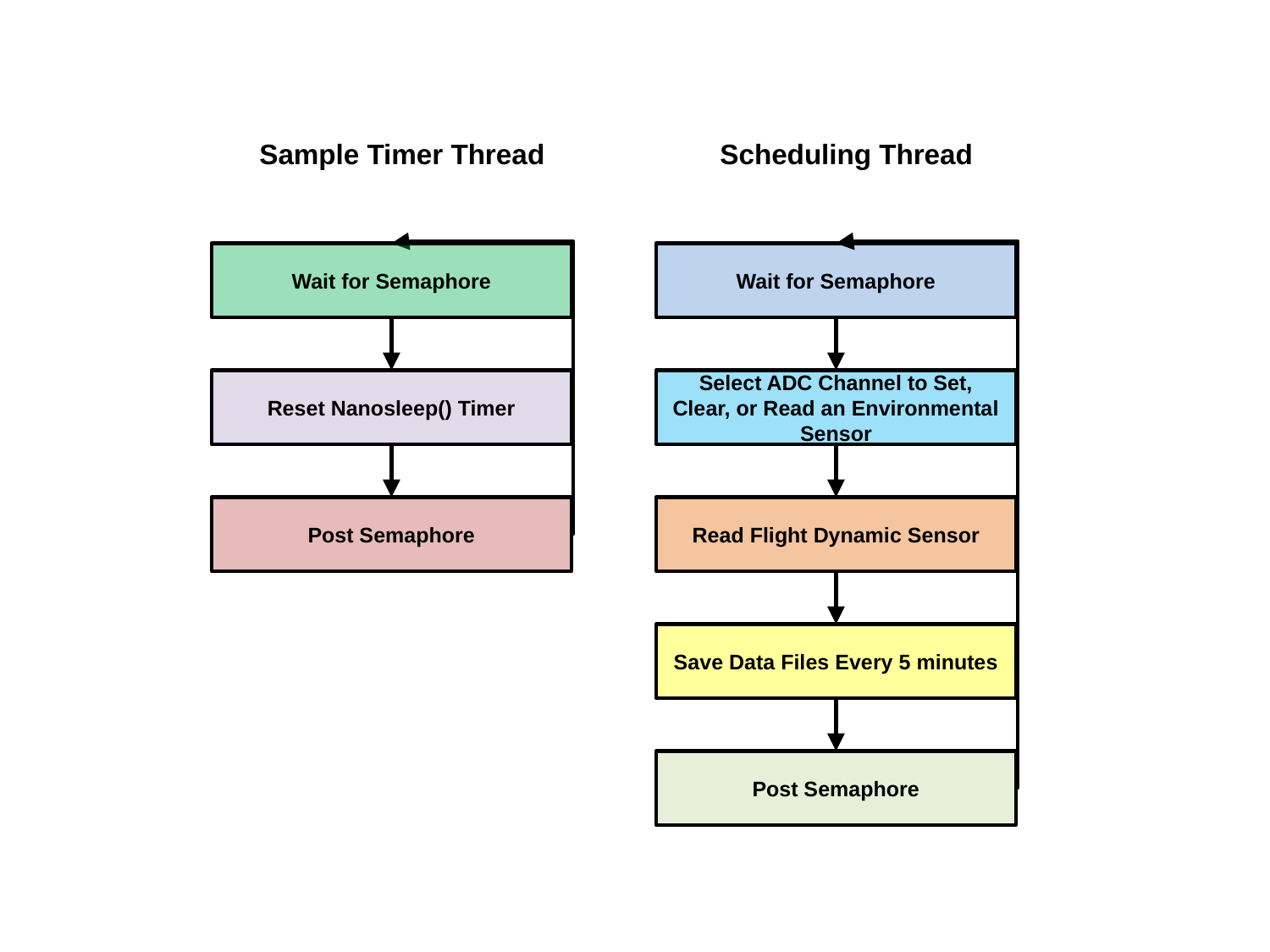

Sample Timer Thread
Scheduling Thread
Wait for Semaphore
Wait for Semaphore
Reset Nanosleep() Timer
Select ADC Channel to Set, Clear, or Read an Environmental Sensor
Post Semaphore
Read Flight Dynamic Sensor
Save Data Files Every 5 minutes
Post Semaphore